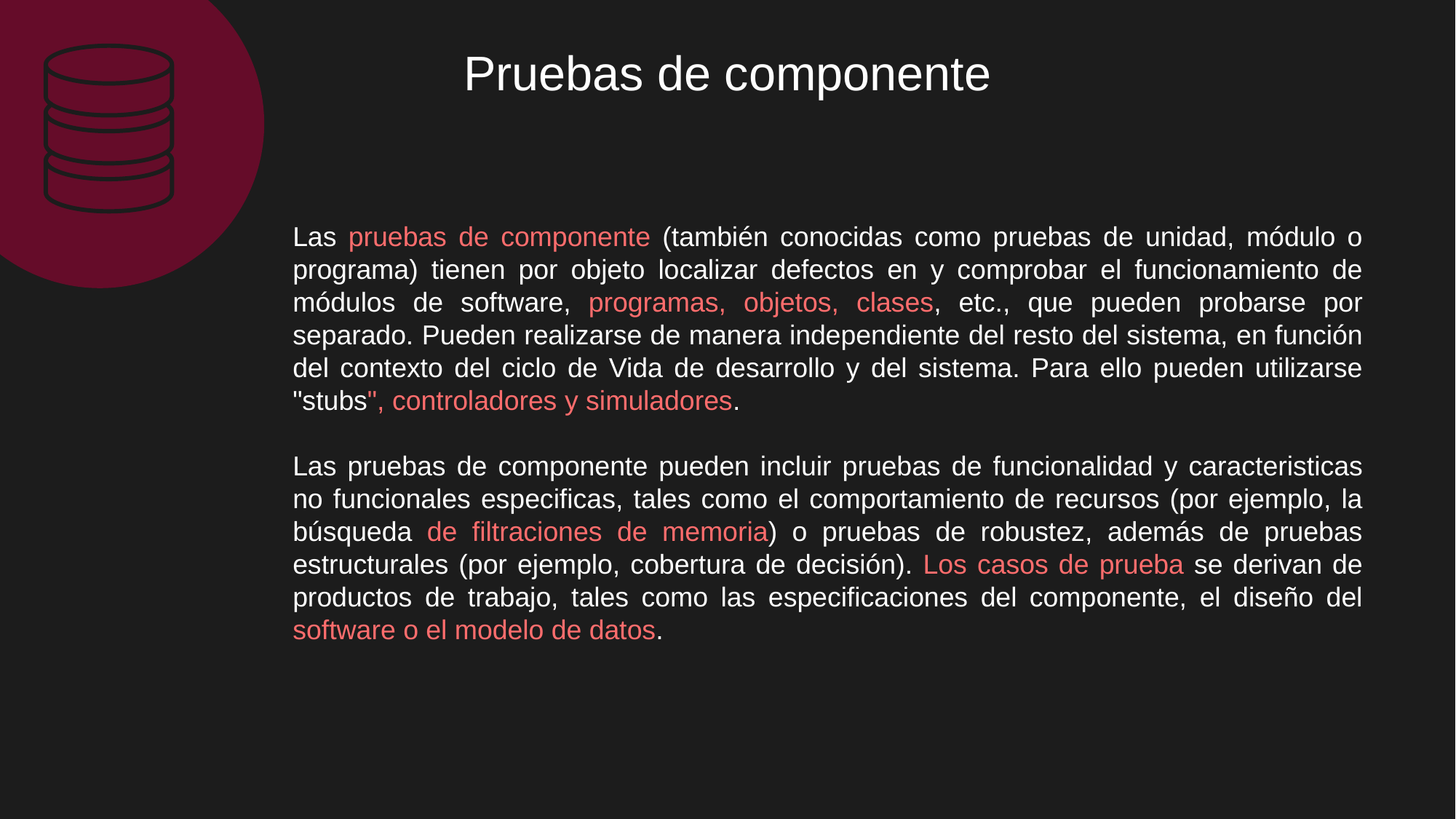

# Pruebas de componente
Las pruebas de componente (también conocidas como pruebas de unidad, módulo o programa) tienen por objeto localizar defectos en y comprobar el funcionamiento de módulos de software, programas, objetos, clases, etc., que pueden probarse por separado. Pueden realizarse de manera independiente del resto del sistema, en función del contexto del ciclo de Vida de desarrollo y del sistema. Para ello pueden utilizarse "stubs", controladores y simuladores.

Las pruebas de componente pueden incluir pruebas de funcionalidad y caracteristicas no funcionales especificas, tales como el comportamiento de recursos (por ejemplo, la búsqueda de filtraciones de memoria) o pruebas de robustez, además de pruebas estructurales (por ejemplo, cobertura de decisión). Los casos de prueba se derivan de productos de trabajo, tales como las especificaciones del componente, el diseño del software o el modelo de datos.